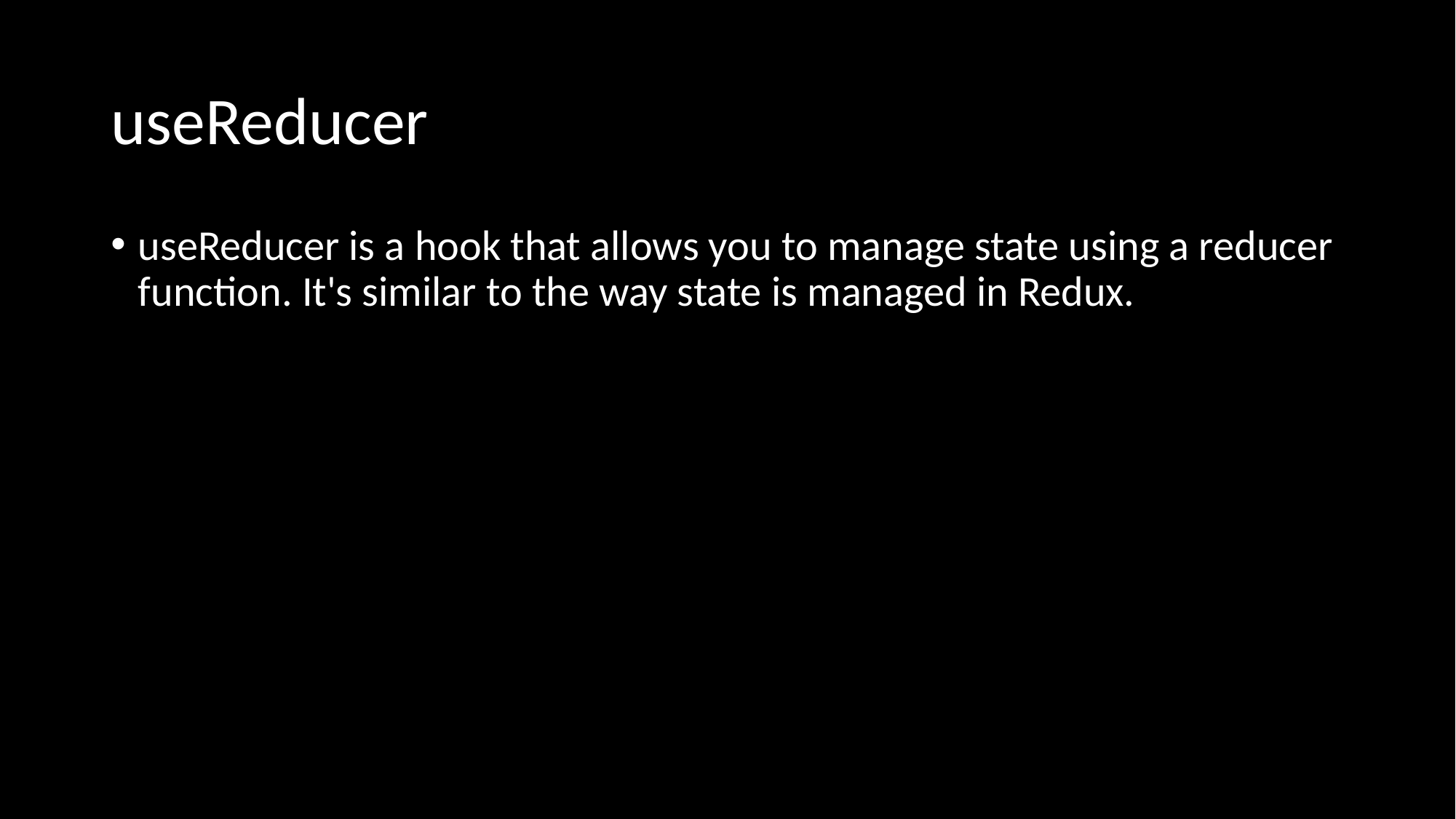

# useReducer
useReducer is a hook that allows you to manage state using a reducer function. It's similar to the way state is managed in Redux.